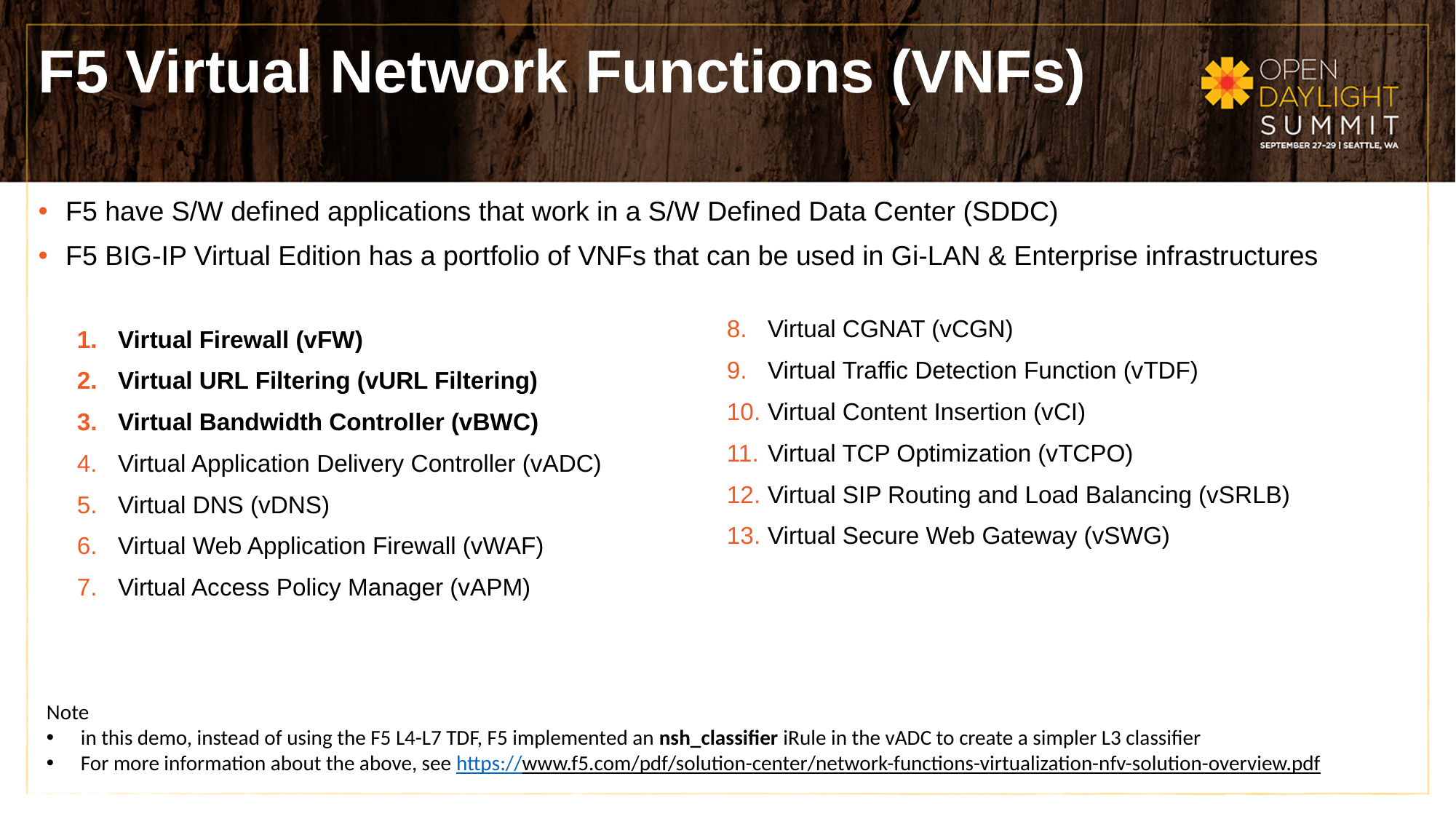

F5 Virtual Network Functions (VNFs)
F5 have S/W defined applications that work in a S/W Defined Data Center (SDDC)
F5 BIG-IP Virtual Edition has a portfolio of VNFs that can be used in Gi-LAN & Enterprise infrastructures
Virtual CGNAT (vCGN)
Virtual Traffic Detection Function (vTDF)
Virtual Content Insertion (vCI)
Virtual TCP Optimization (vTCPO)
Virtual SIP Routing and Load Balancing (vSRLB)
Virtual Secure Web Gateway (vSWG)
Virtual Firewall (vFW)
Virtual URL Filtering (vURL Filtering)
Virtual Bandwidth Controller (vBWC)
Virtual Application Delivery Controller (vADC)
Virtual DNS (vDNS)
Virtual Web Application Firewall (vWAF)
Virtual Access Policy Manager (vAPM)
Note
in this demo, instead of using the F5 L4-L7 TDF, F5 implemented an nsh_classifier iRule in the vADC to create a simpler L3 classifier
For more information about the above, see https://www.f5.com/pdf/solution-center/network-functions-virtualization-nfv-solution-overview.pdf